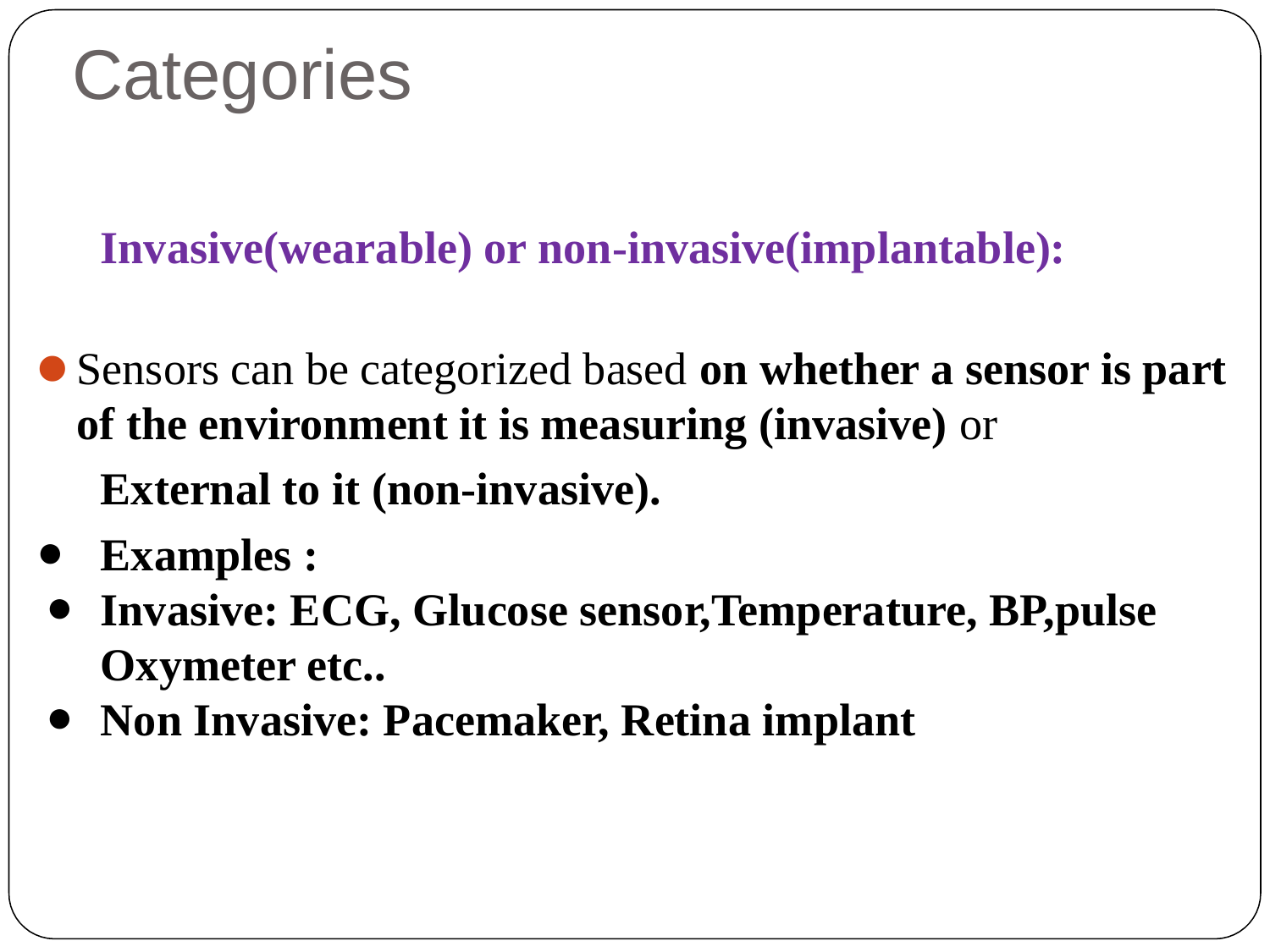

# Categories

Invasive(wearable) or non-invasive(implantable):

Sensors can be categorized based on whether a sensor is part  of the environment it is measuring (invasive) or
External to it (non-invasive).
Examples :
Invasive: ECG, Glucose sensor,Temperature, BP,pulse Oxymeter etc..
Non Invasive: Pacemaker, Retina implant